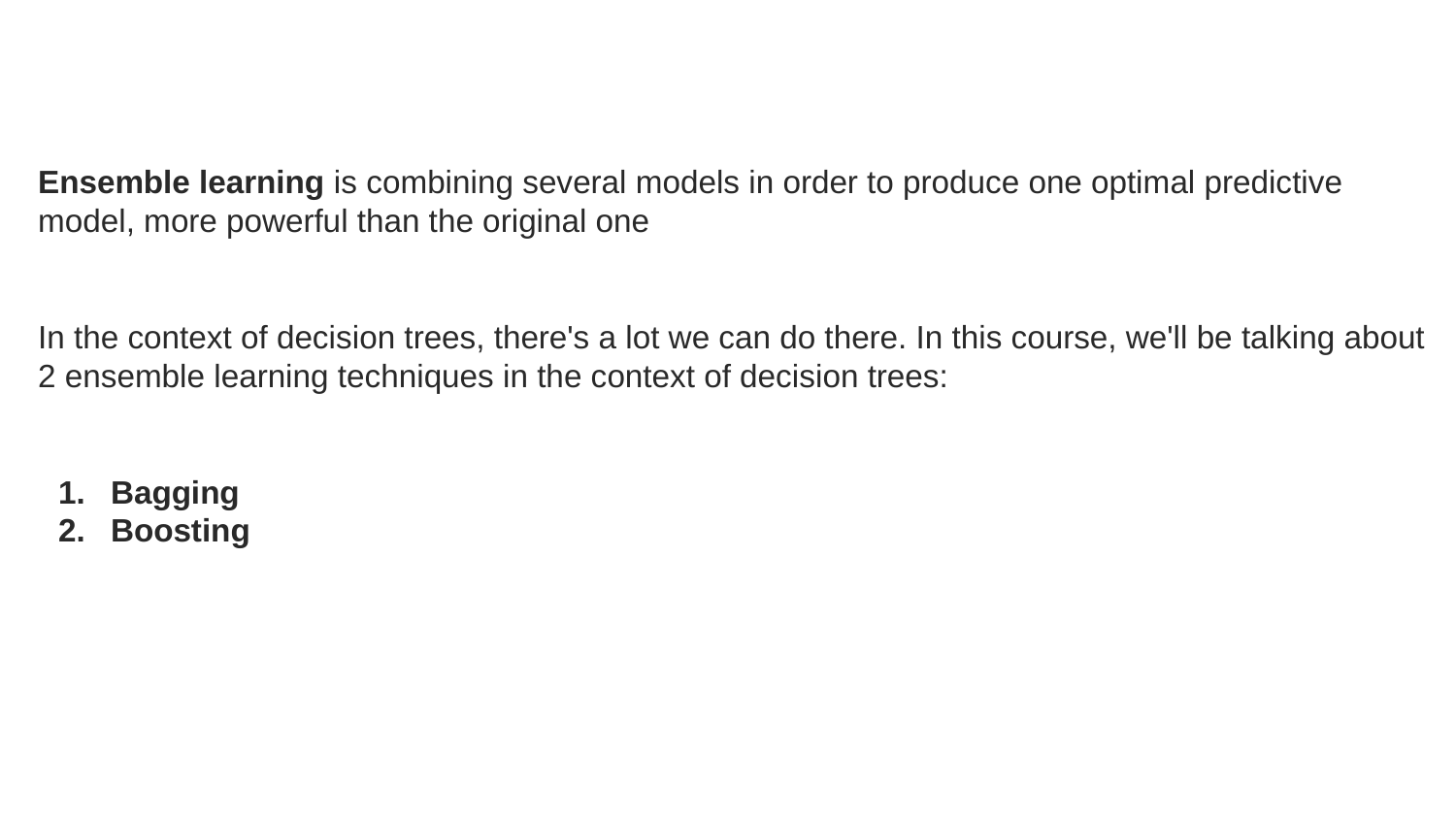

Ensemble learning is combining several models in order to produce one optimal predictive model, more powerful than the original one

In the context of decision trees, there's a lot we can do there. In this course, we'll be talking about 2 ensemble learning techniques in the context of decision trees:

Bagging
Boosting